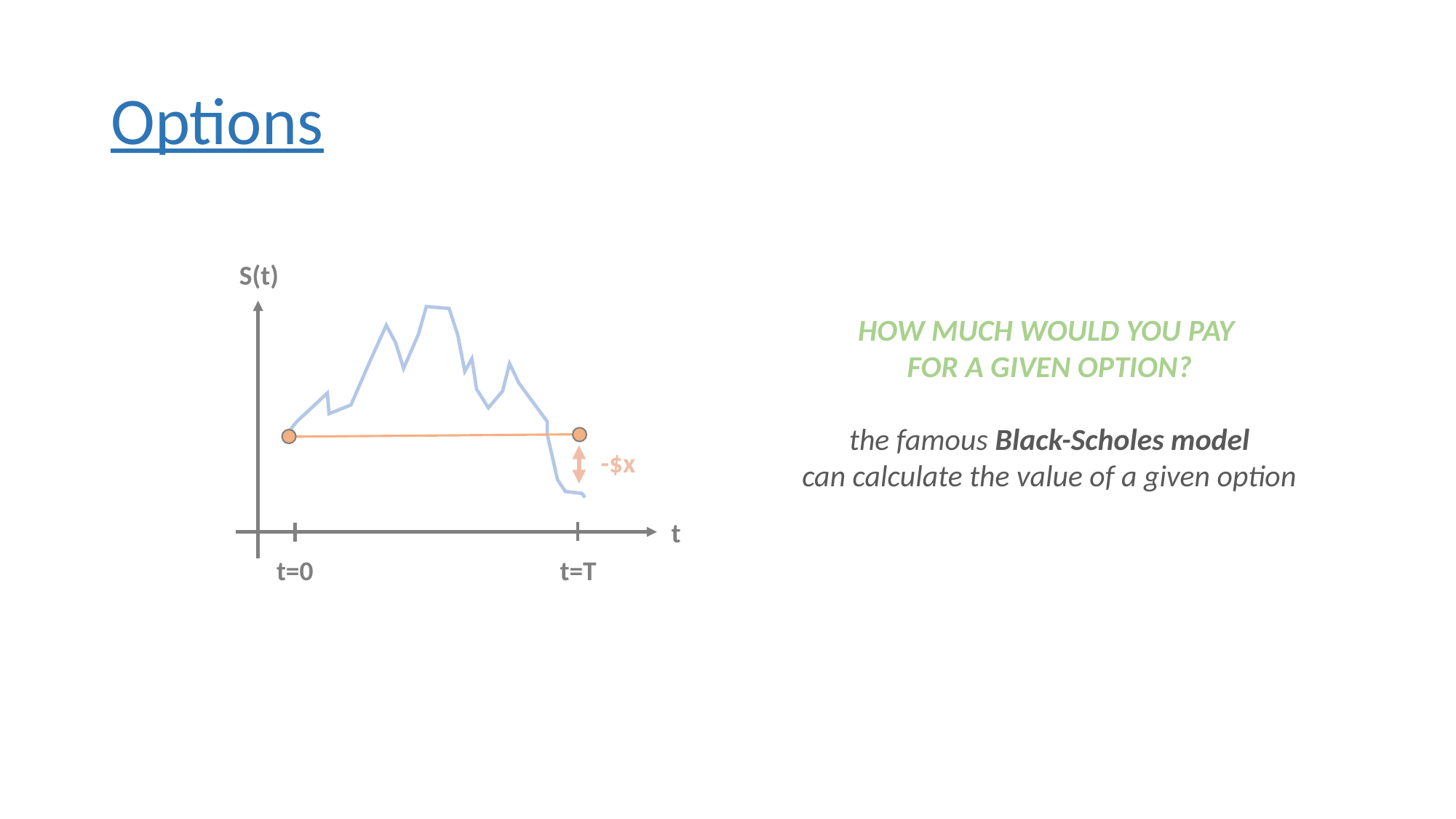

# Options
S(t)
HOW MUCH WOULD YOU PAY
FOR A GIVEN OPTION?

the famous Black-Scholes model
can calculate the value of a given option

-$x
t
t=0
t=T